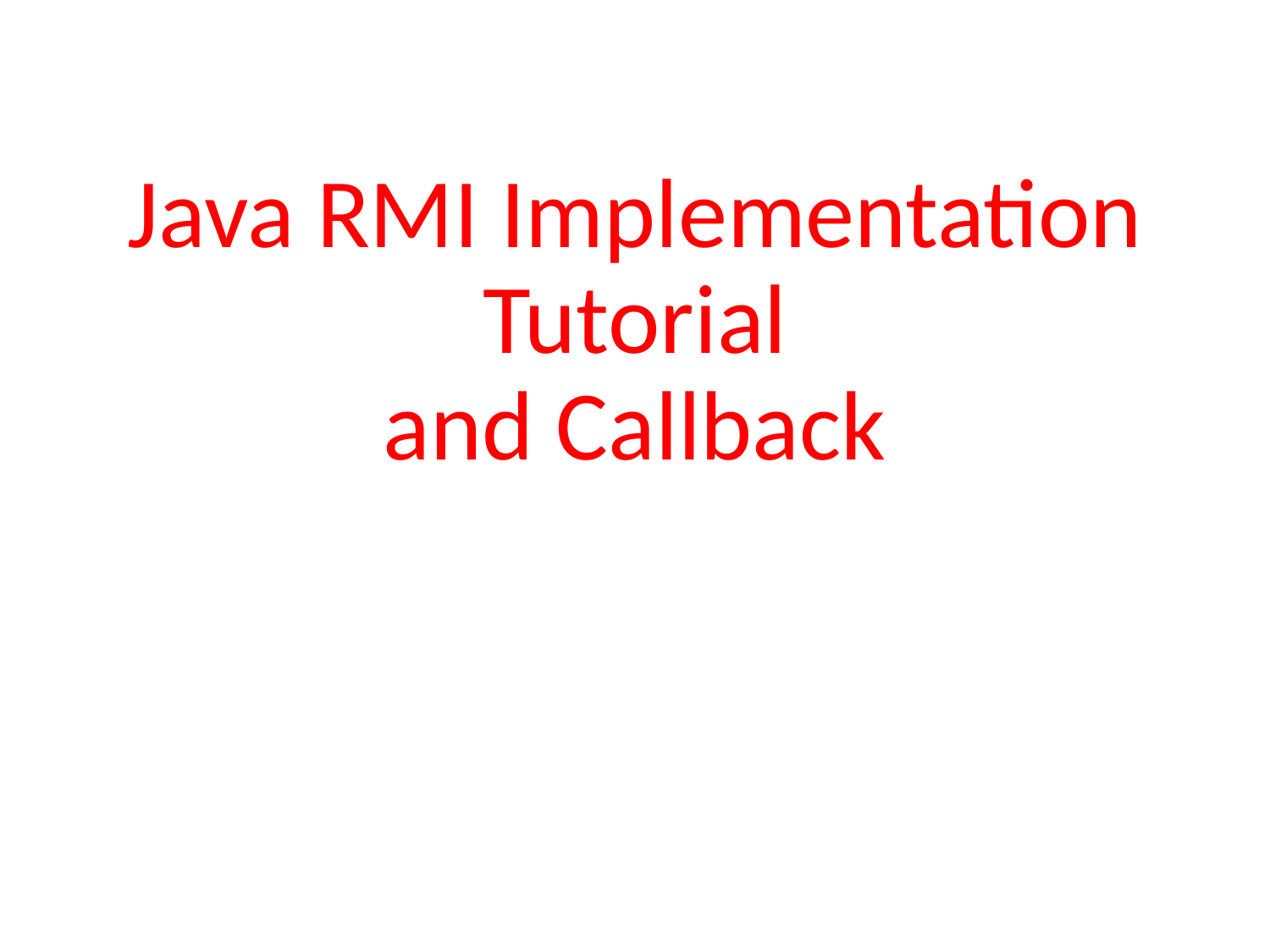

# Java RMI Implementation Tutorial and Callback